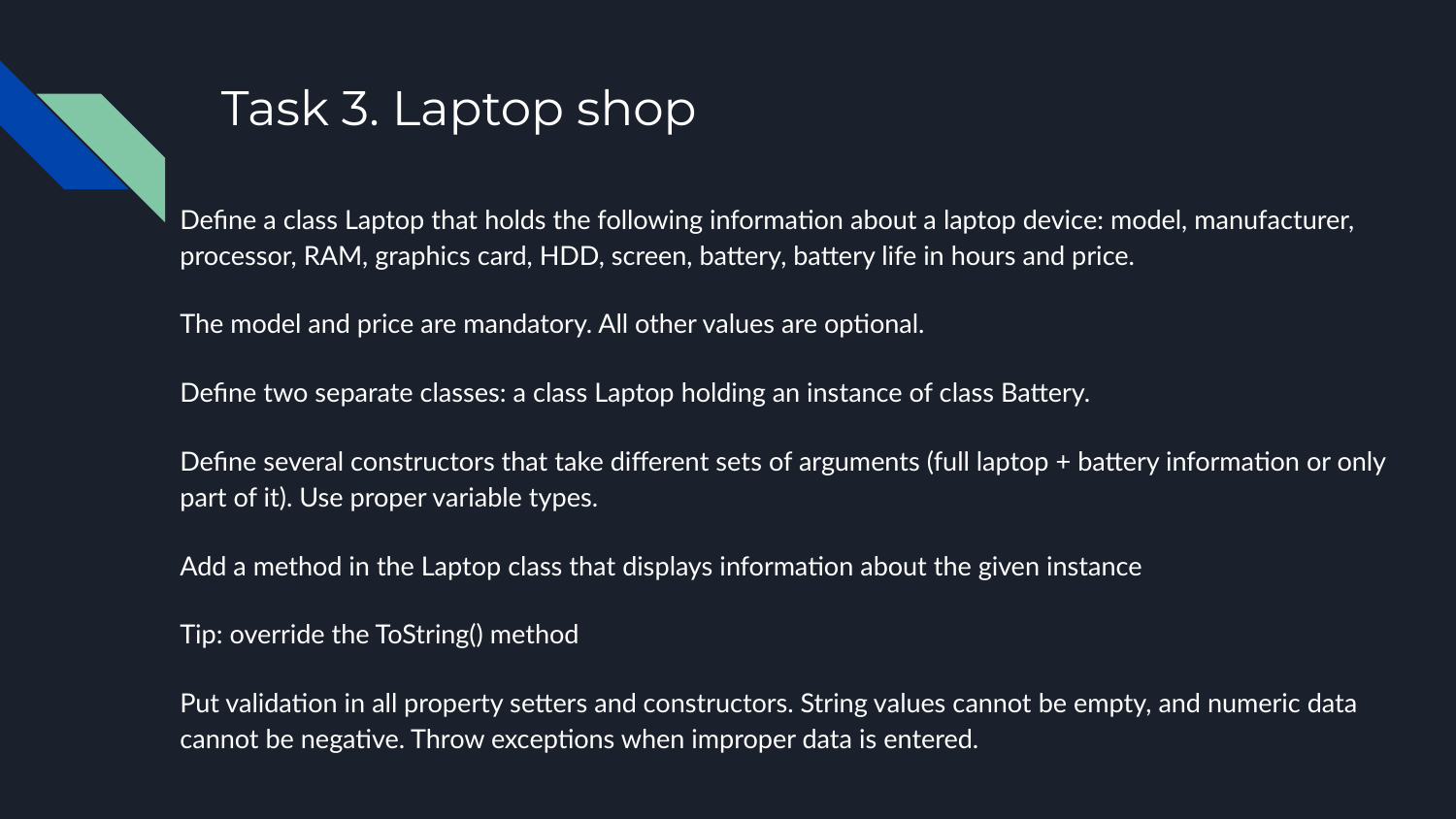

# Task 3. Laptop shop
Define a class Laptop that holds the following information about a laptop device: model, manufacturer, processor, RAM, graphics card, HDD, screen, battery, battery life in hours and price.
The model and price are mandatory. All other values are optional.
Define two separate classes: a class Laptop holding an instance of class Battery.
Define several constructors that take different sets of arguments (full laptop + battery information or only part of it). Use proper variable types.
Add a method in the Laptop class that displays information about the given instance
Tip: override the ToString() method
Put validation in all property setters and constructors. String values cannot be empty, and numeric data cannot be negative. Throw exceptions when improper data is entered.